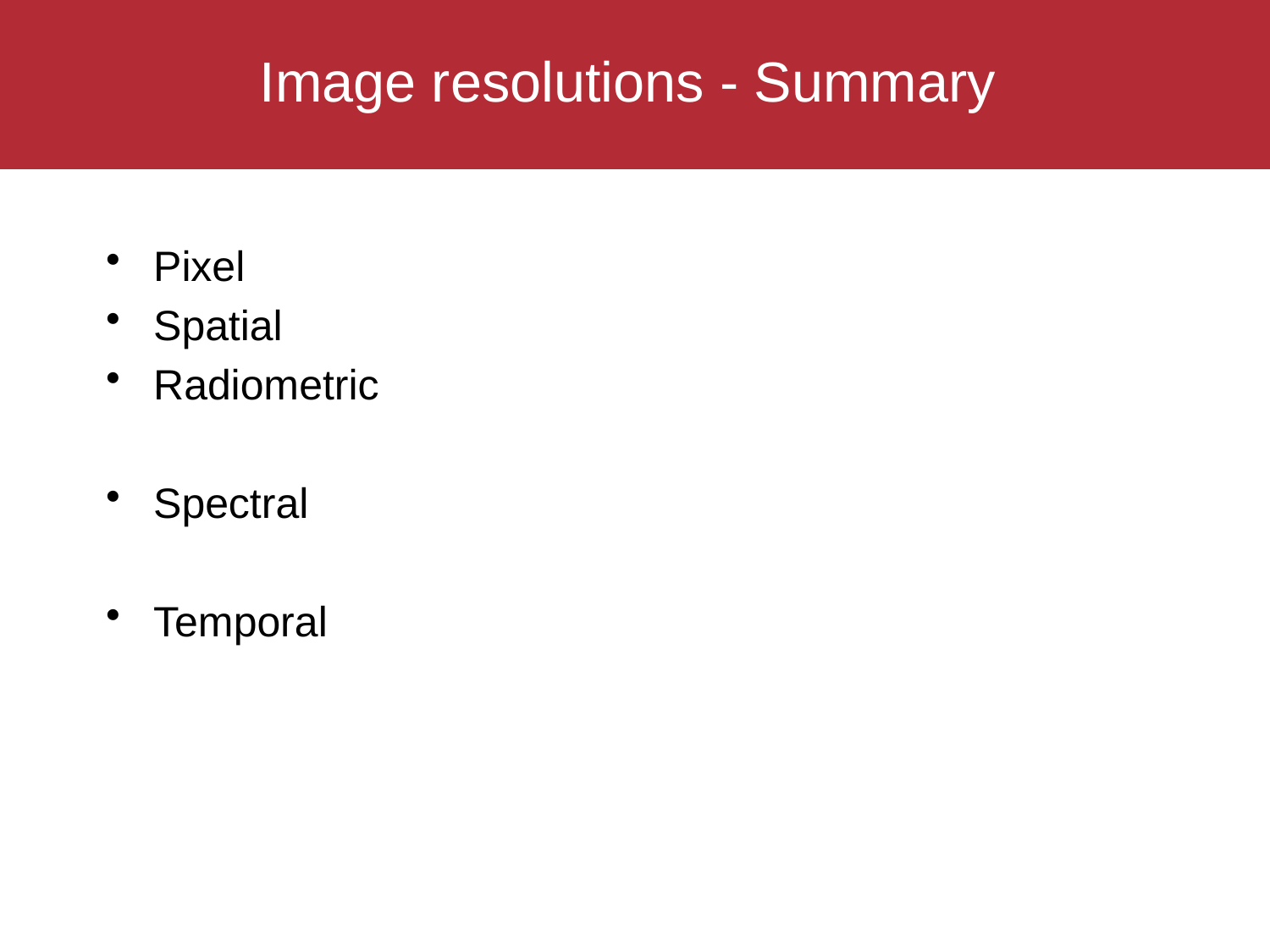

# Image resolutions - Summary
Pixel
Spatial
Radiometric

Spectral

Temporal